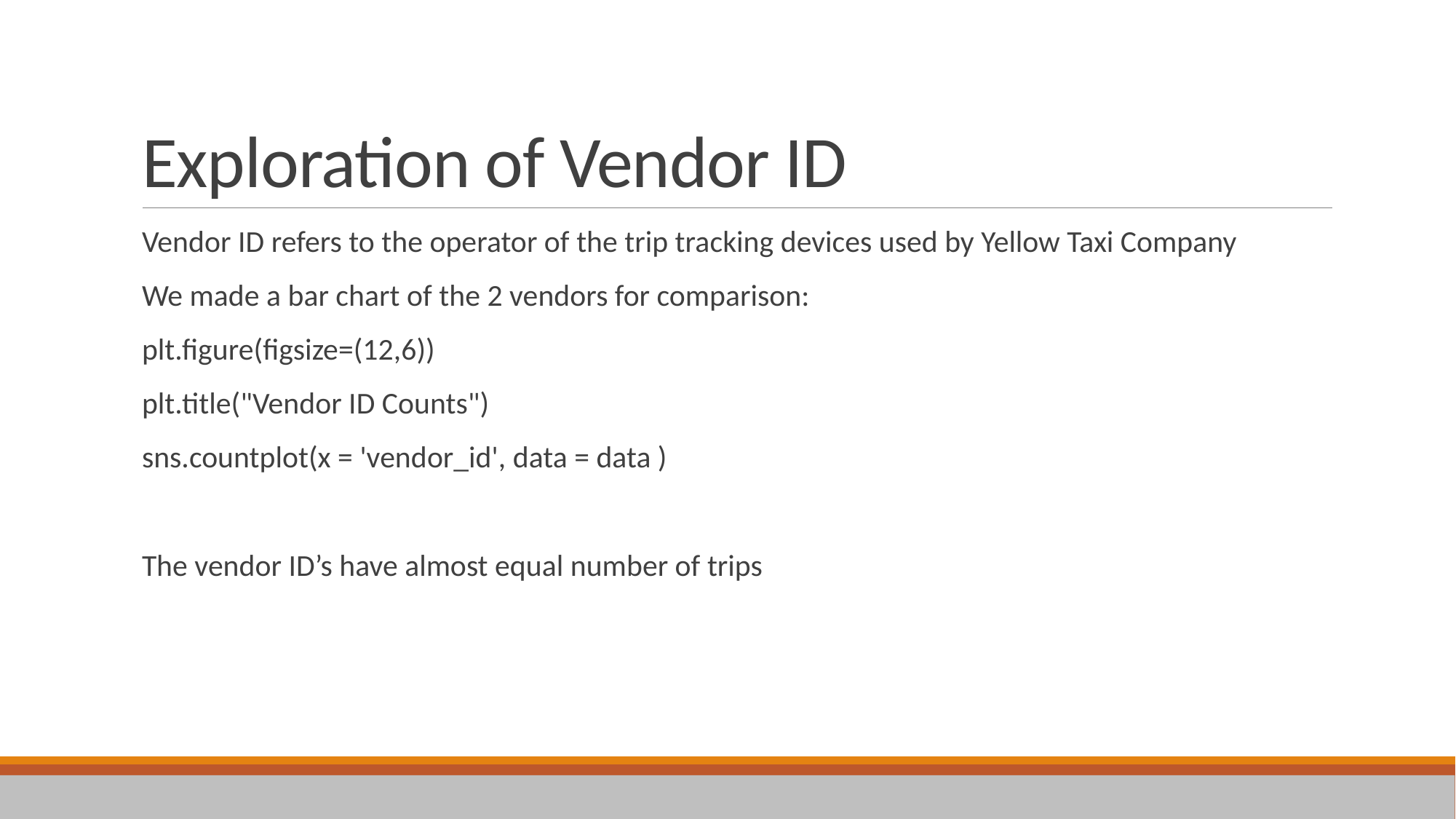

# Exploration of Vendor ID
Vendor ID refers to the operator of the trip tracking devices used by Yellow Taxi Company
We made a bar chart of the 2 vendors for comparison:
plt.figure(figsize=(12,6))
plt.title("Vendor ID Counts")
sns.countplot(x = 'vendor_id', data = data )

The vendor ID’s have almost equal number of trips